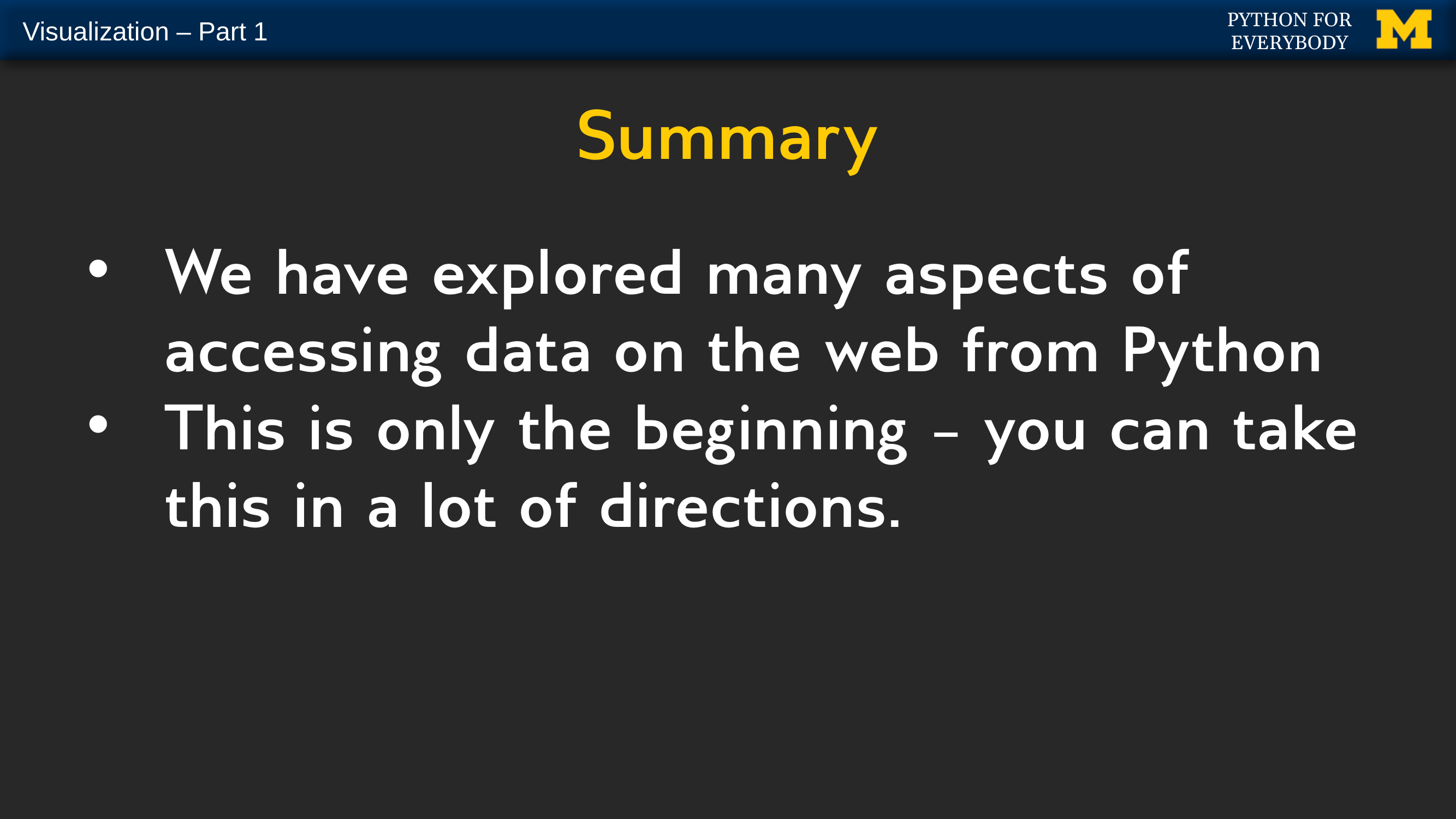

# Summary
We have explored many aspects of accessing data on the web from Python
This is only the beginning – you can take this in a lot of directions.